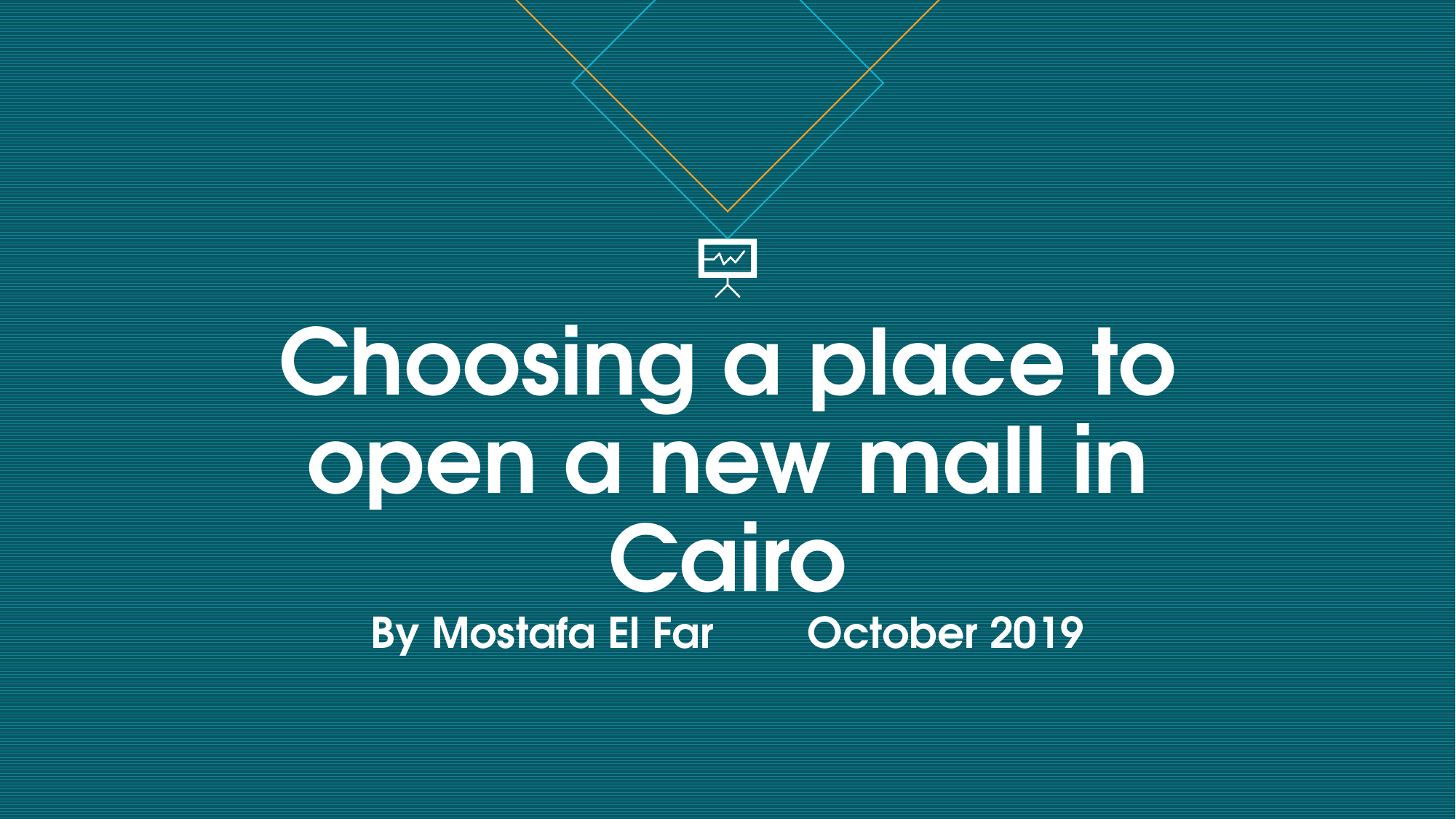

# Choosing a place to open a new mall in Cairo By Mostafa El Far	October 2019